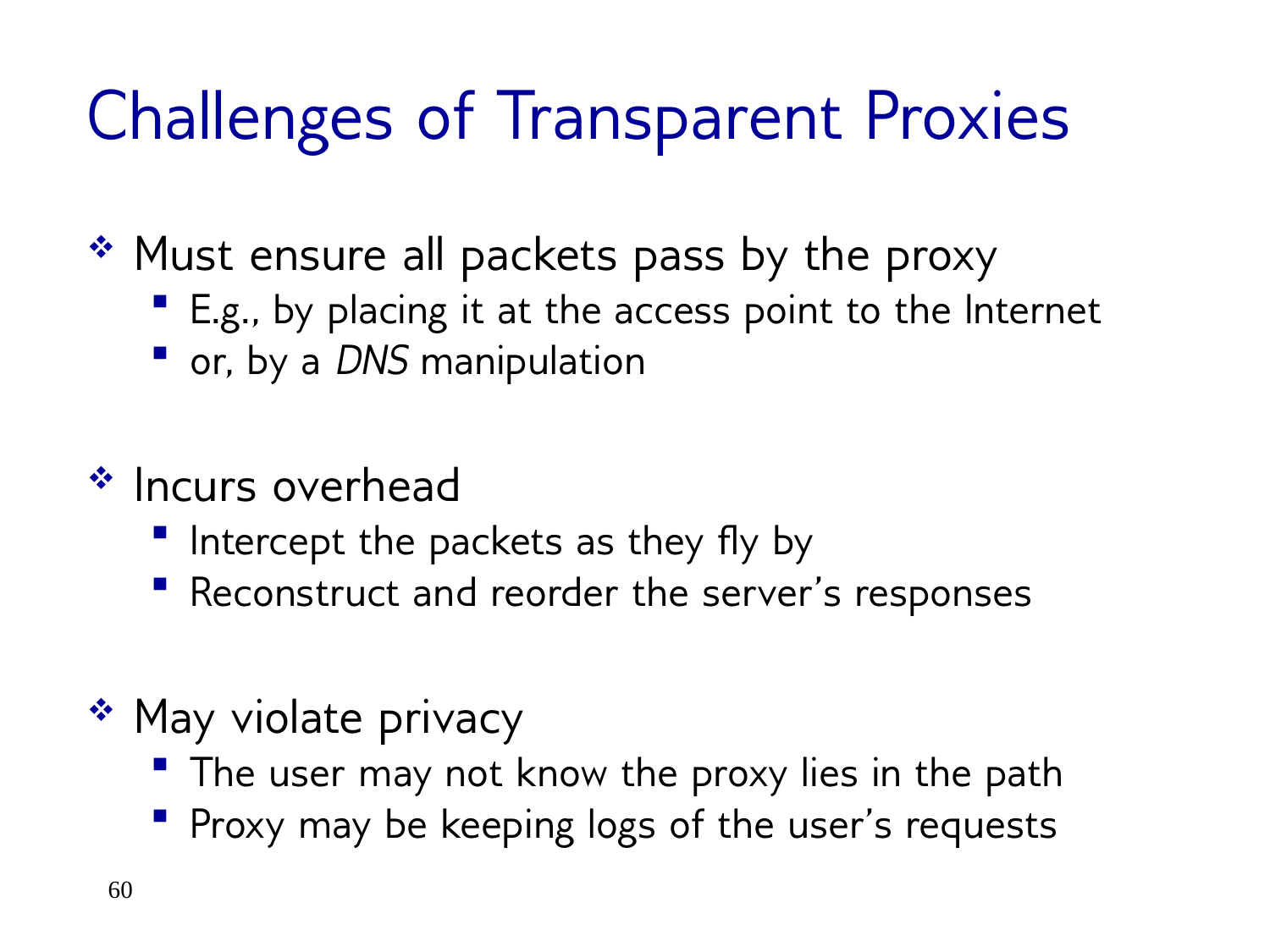

# Challenges of Transparent Proxies
Must ensure all packets pass by the proxy
E.g., by placing it at the access point to the Internet
or, by a DNS manipulation

Incurs overhead
Intercept the packets as they fly by
Reconstruct and reorder the server’s responses

May violate privacy
The user may not know the proxy lies in the path
Proxy may be keeping logs of the user’s requests
60